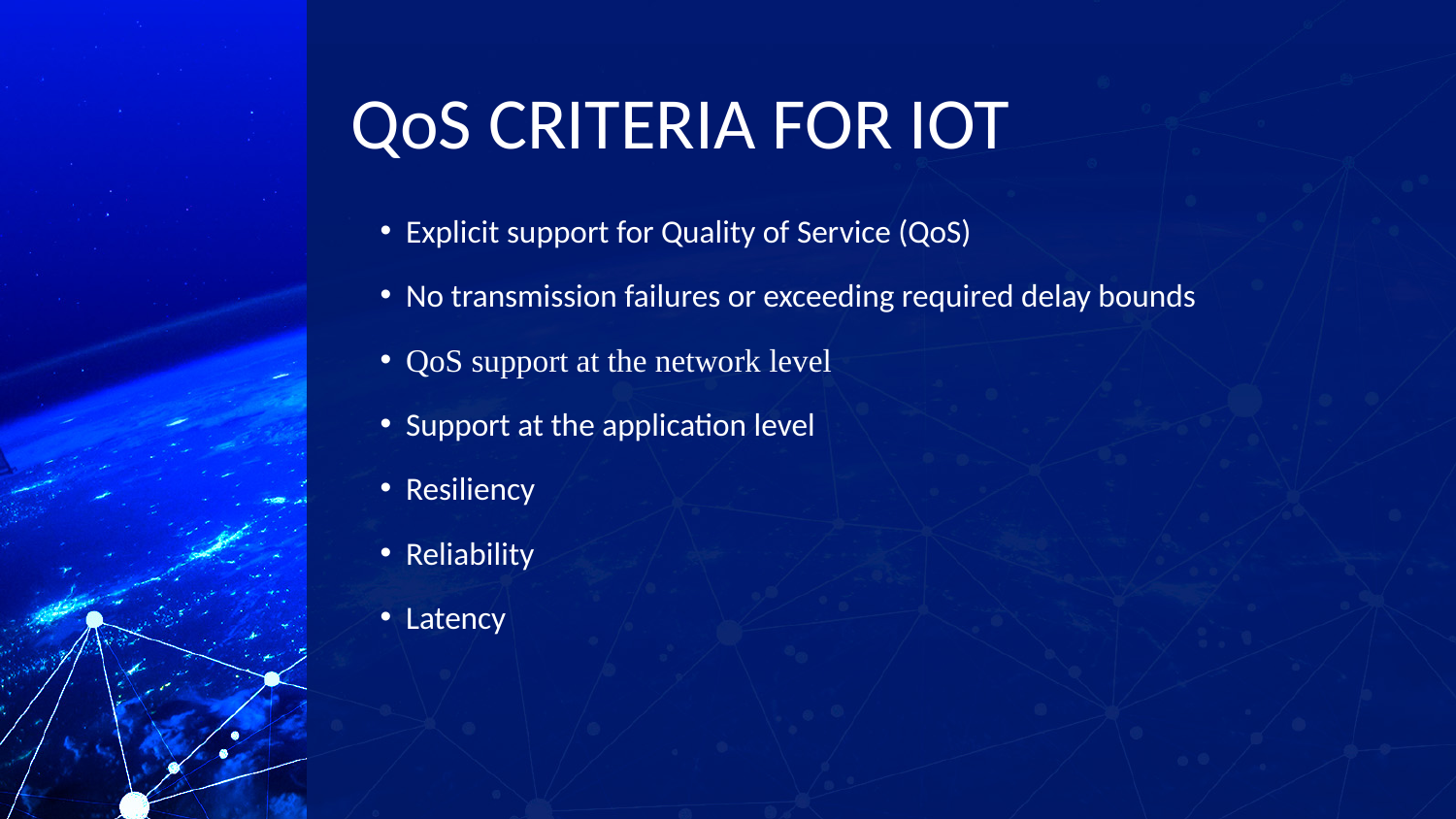

# QoS CRITERIA FOR IOT
Explicit support for Quality of Service (QoS)
No transmission failures or exceeding required delay bounds
QoS support at the network level
Support at the application level
Resiliency
Reliability
Latency